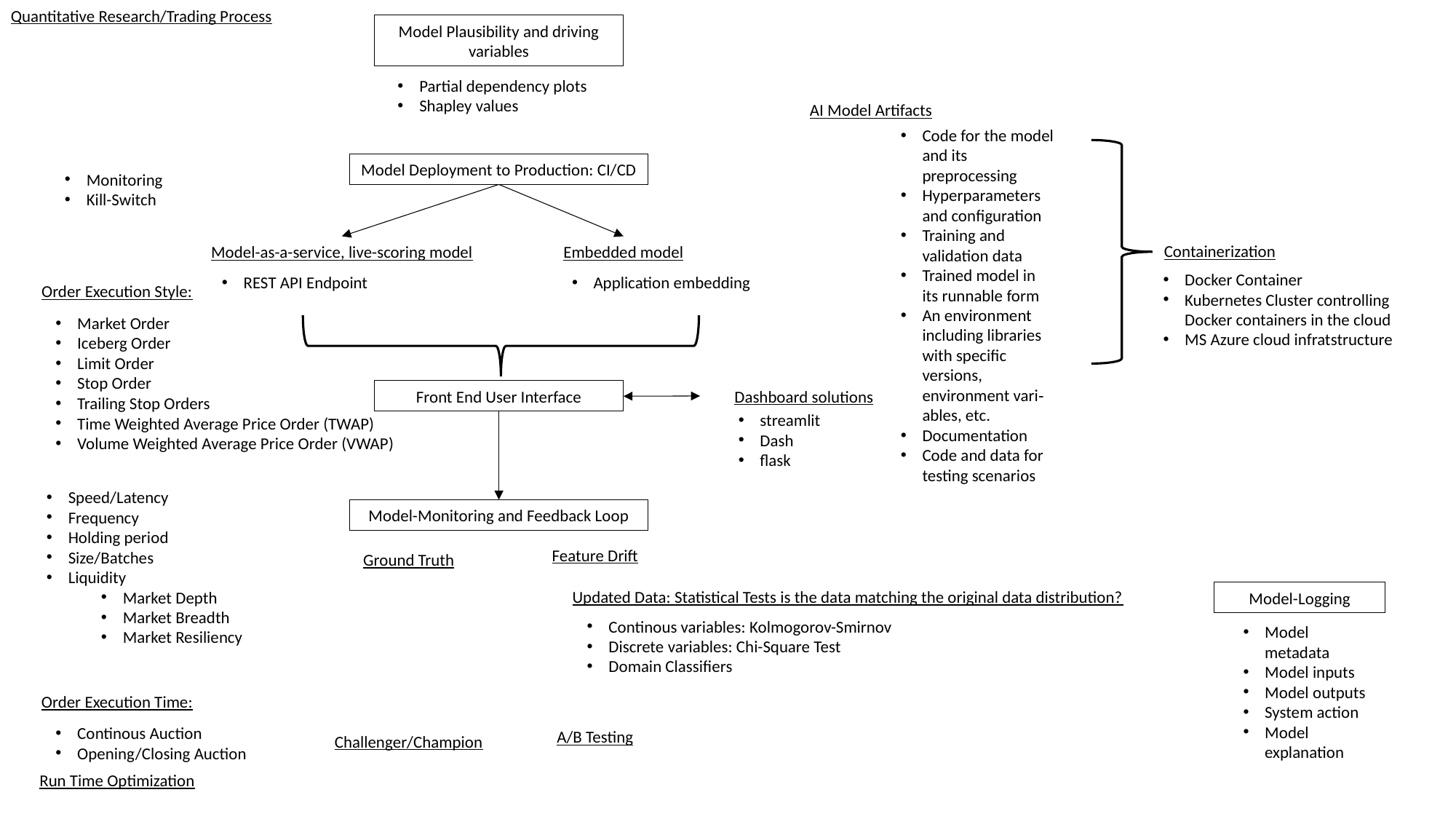

Quantitative Research/Trading Process
Model Plausibility and driving variables
Partial dependency plots
Shapley values
AI Model Artifacts
Code for the model and its preprocessing
Hyperparameters and configuration
Training and validation data
Trained model in its runnable form
An environment including libraries with specific versions, environment vari‐ ables, etc.
Documentation
Code and data for testing scenarios

Model Deployment to Production: CI/CD
Monitoring
Kill-Switch
Containerization
Model-as-a-service, live-scoring model
Embedded model
Docker Container
Kubernetes Cluster controlling Docker containers in the cloud
MS Azure cloud infratstructure
REST API Endpoint
Application embedding
Order Execution Style:
Market Order
Iceberg Order
Limit Order
Stop Order
Trailing Stop Orders
Time Weighted Average Price Order (TWAP)
Volume Weighted Average Price Order (VWAP)
Front End User Interface
Dashboard solutions
streamlit
Dash
flask
Speed/Latency
Frequency
Holding period
Size/Batches
Liquidity
Market Depth
Market Breadth
Market Resiliency
Model-Monitoring and Feedback Loop
Feature Drift
Ground Truth
Updated Data: Statistical Tests is the data matching the original data distribution?
Model-Logging
Continous variables: Kolmogorov-Smirnov
Discrete variables: Chi-Square Test
Domain Classifiers
Model metadata
Model inputs
Model outputs
System action
Model explanation
Order Execution Time:
Continous Auction
Opening/Closing Auction
A/B Testing
Challenger/Champion
Run Time Optimization